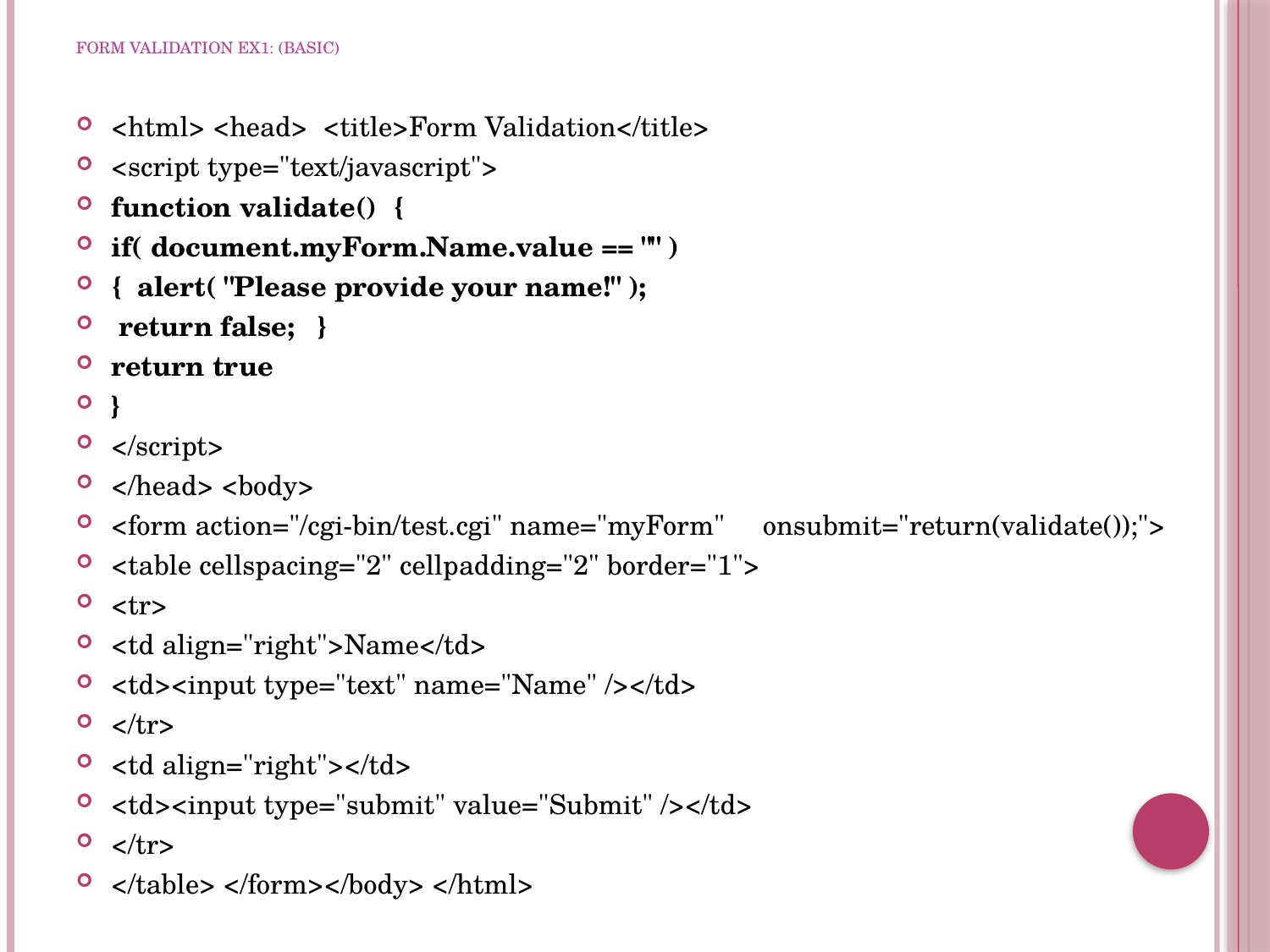

# Form Validation Ex1: (Basic)

<html> <head>  <title>Form Validation</title>
<script type="text/javascript">
function validate()  {
if( document.myForm.Name.value == "" )
{  alert( "Please provide your name!" );
 return false;   }
return true
}
</script>
</head> <body>
<form action="/cgi-bin/test.cgi" name="myForm"     onsubmit="return(validate());">
<table cellspacing="2" cellpadding="2" border="1">
<tr>
<td align="right">Name</td>
<td><input type="text" name="Name" /></td>
</tr>
<td align="right"></td>
<td><input type="submit" value="Submit" /></td>
</tr>
</table> </form></body> </html>